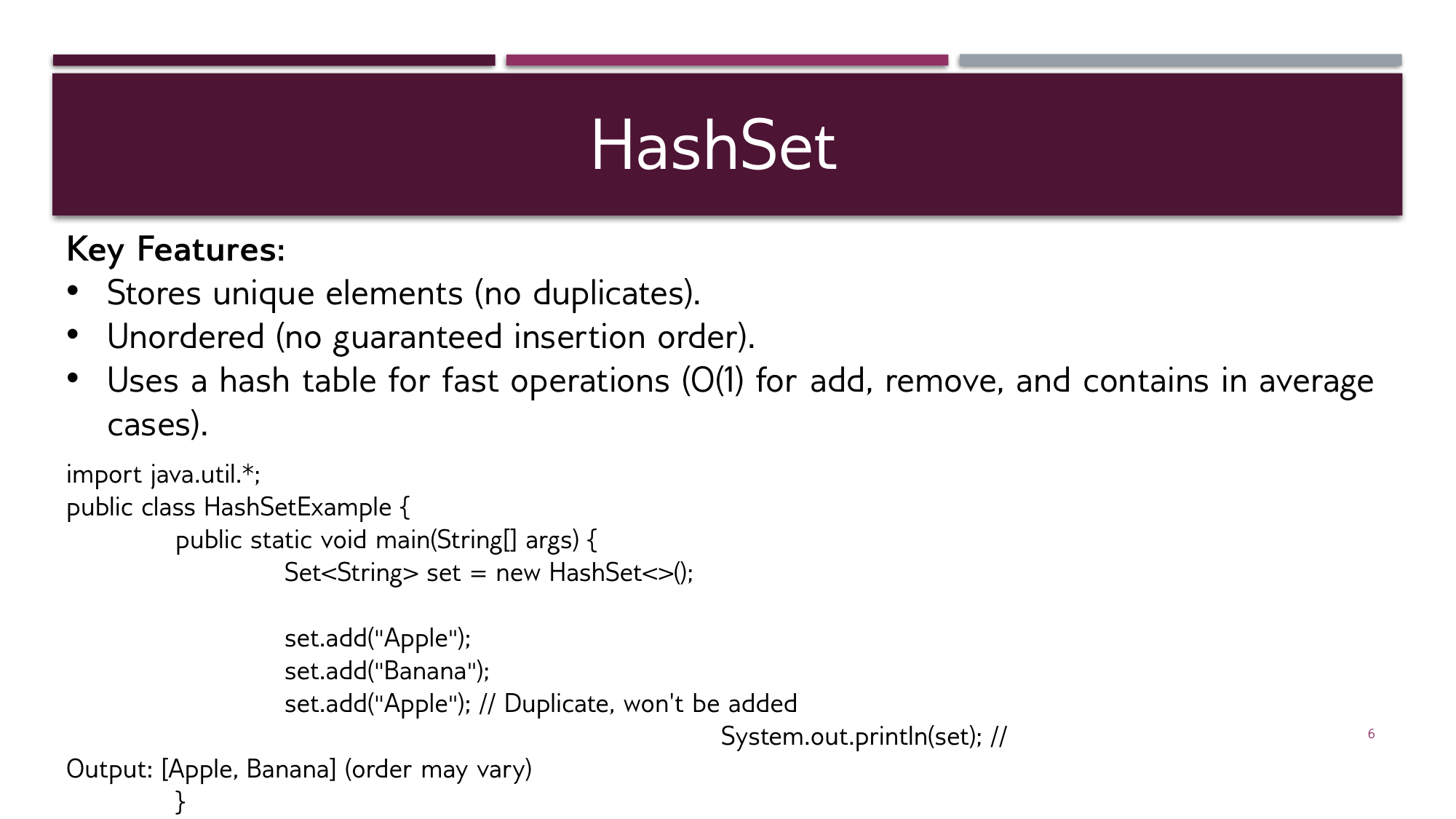

HashSet
Key Features:
Stores unique elements (no duplicates).
Unordered (no guaranteed insertion order).
Uses a hash table for fast operations (O(1) for add, remove, and contains in average cases).
import java.util.*;
public class HashSetExample {
	public static void main(String[] args) {
		Set<String> set = new HashSet<>();
		set.add("Apple");
		set.add("Banana");
		set.add("Apple"); // Duplicate, won't be added 								System.out.println(set); // Output: [Apple, Banana] (order may vary)
	}
}
6